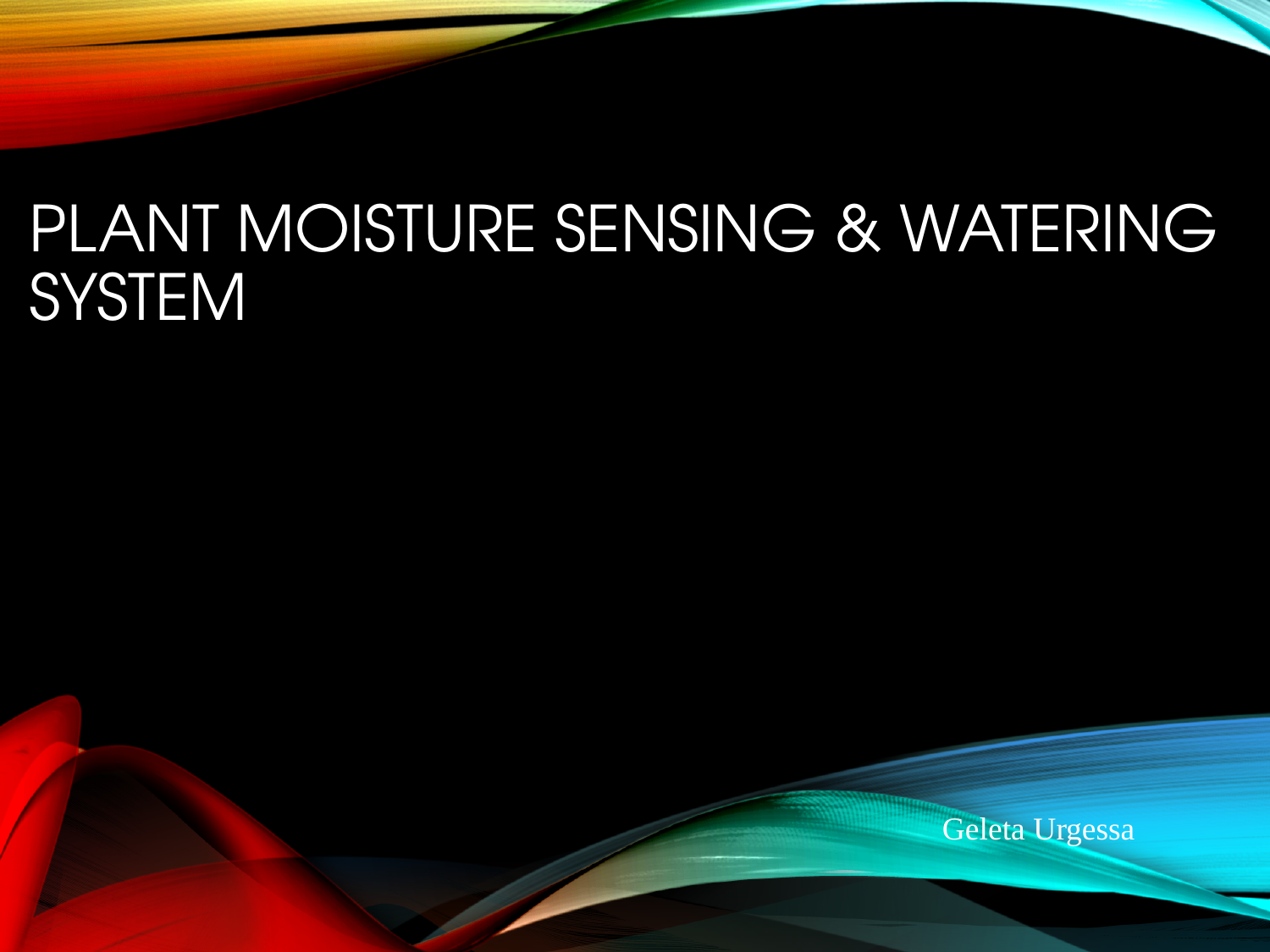

# Plant Moisture Sensing & Watering System

Geleta Urgessa